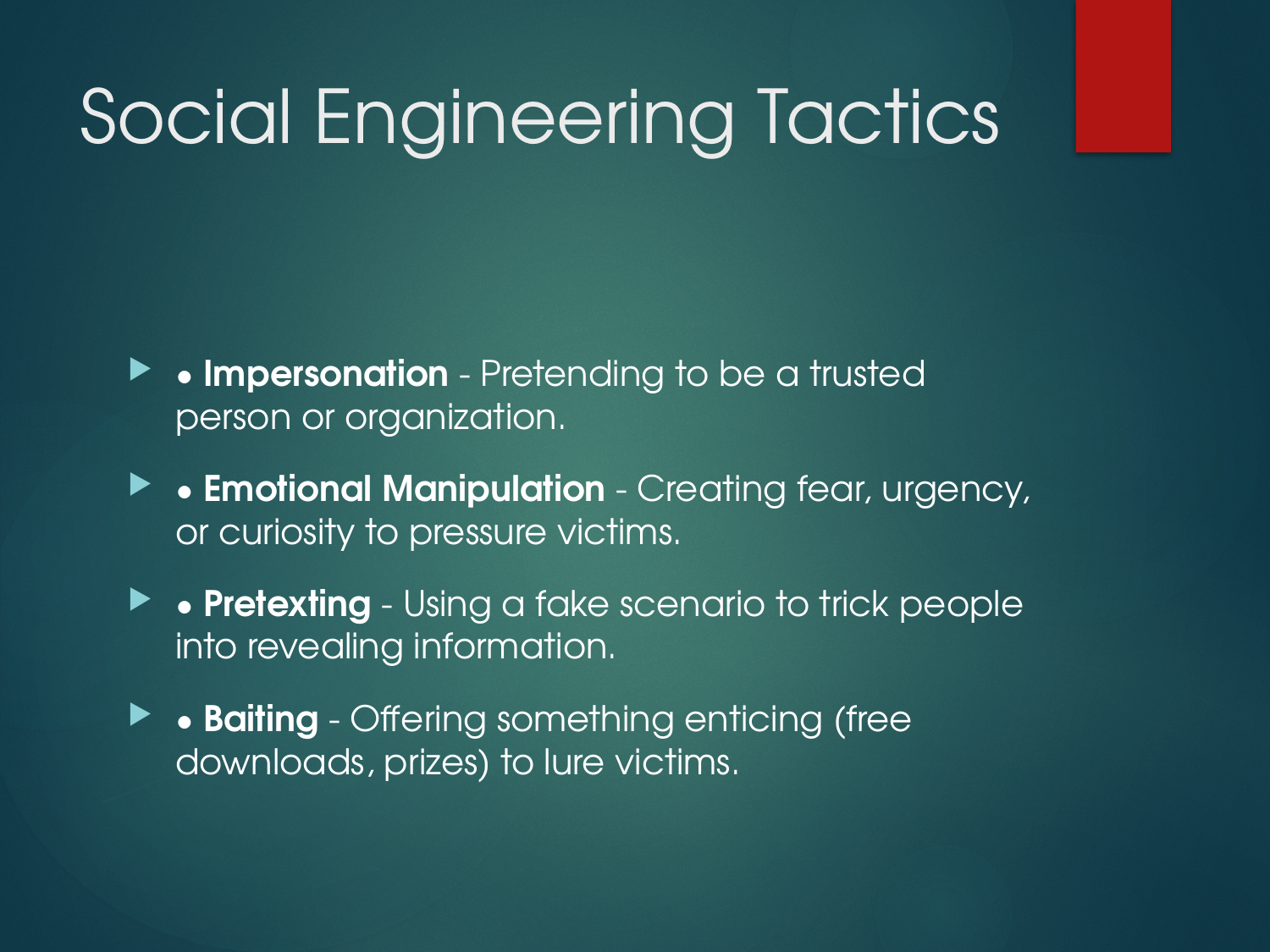

# Social Engineering Tactics

• Impersonation - Pretending to be a trusted person or organization.
• Emotional Manipulation - Creating fear, urgency, or curiosity to pressure victims.
• Pretexting - Using a fake scenario to trick people into revealing information.
• Baiting - Offering something enticing (free downloads, prizes) to lure victims.